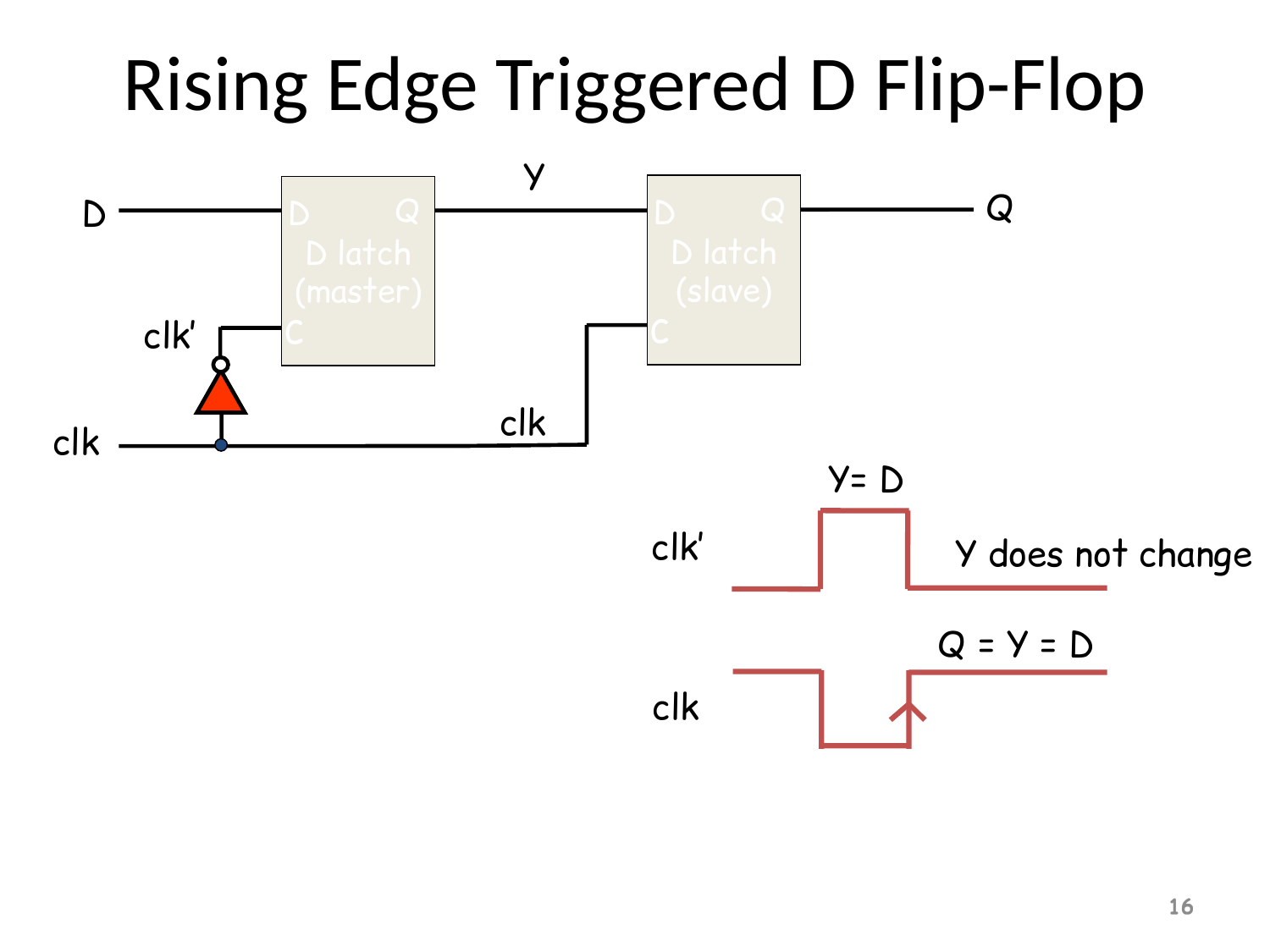

# Rising Edge Triggered D Flip-Flop
Y
D latch
(slave)
D latch
(master)
Q
Q
Q
D
D
D

C
clk’
C

clk
clk

Y= D

clk’
Y does not change

Q = Y = D

clk

16